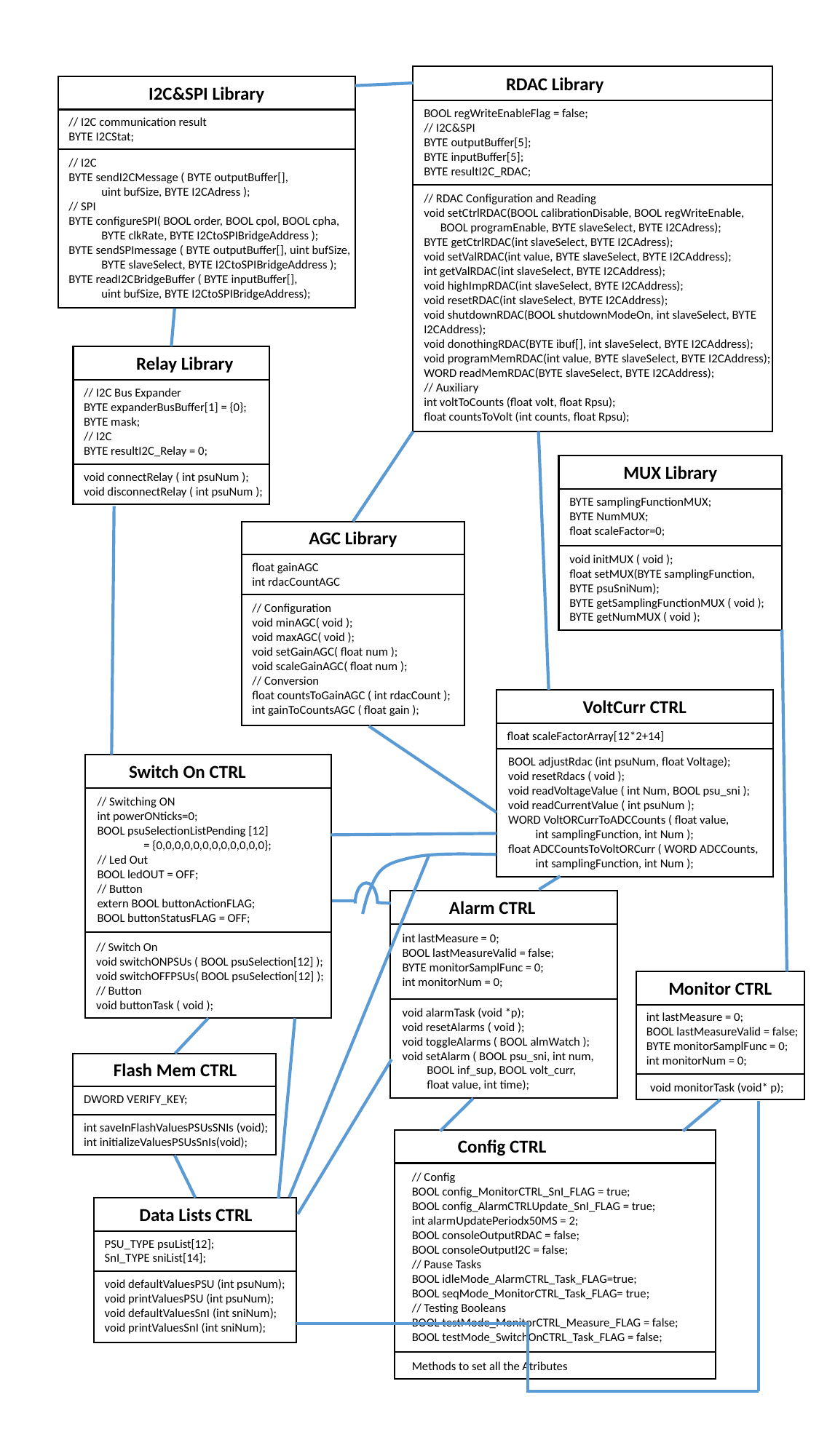

RDAC Library

BOOL regWriteEnableFlag = false;
// I2C&SPI
BYTE outputBuffer[5];
BYTE inputBuffer[5];
BYTE resultI2C_RDAC;
// RDAC Configuration and Reading
void setCtrlRDAC(BOOL calibrationDisable, BOOL regWriteEnable,
      BOOL programEnable, BYTE slaveSelect, BYTE I2CAdress);
BYTE getCtrlRDAC(int slaveSelect, BYTE I2CAdress);
void setValRDAC(int value, BYTE slaveSelect, BYTE I2CAddress);
int getValRDAC(int slaveSelect, BYTE I2CAddress);
void highImpRDAC(int slaveSelect, BYTE I2CAddress);
void resetRDAC(int slaveSelect, BYTE I2CAddress);
void shutdownRDAC(BOOL shutdownModeOn, int slaveSelect, BYTE I2CAddress);
void donothingRDAC(BYTE ibuf[], int slaveSelect, BYTE I2CAddress);
void programMemRDAC(int value, BYTE slaveSelect, BYTE I2CAddress);
WORD readMemRDAC(BYTE slaveSelect, BYTE I2CAddress);
// Auxiliary
int voltToCounts (float volt, float Rpsu);
float countsToVolt (int counts, float Rpsu);

I2C&SPI Library
// I2C communication result
BYTE I2CStat;

// I2C
BYTE sendI2CMessage ( BYTE outputBuffer[],
            uint bufSize, BYTE I2CAdress );
// SPI
BYTE configureSPI( BOOL order, BOOL cpol, BOOL cpha,
            BYTE clkRate, BYTE I2CtoSPIBridgeAddress );
BYTE sendSPImessage ( BYTE outputBuffer[], uint bufSize,
            BYTE slaveSelect, BYTE I2CtoSPIBridgeAddress );
BYTE readI2CBridgeBuffer ( BYTE inputBuffer[],
            uint bufSize, BYTE I2CtoSPIBridgeAddress);

Relay Library
// I2C Bus Expander
BYTE expanderBusBuffer[1] = {0};
BYTE mask;
// I2C
BYTE resultI2C_Relay = 0;

void connectRelay ( int psuNum );
void disconnectRelay ( int psuNum );

MUX Library
BYTE samplingFunctionMUX;
BYTE NumMUX;
float scaleFactor=0;

void initMUX ( void );
float setMUX(BYTE samplingFunction, BYTE psuSniNum);
BYTE getSamplingFunctionMUX ( void );
BYTE getNumMUX ( void );

AGC Library
float gainAGC
int rdacCountAGC

// Configuration
void minAGC( void );
void maxAGC( void );
void setGainAGC( float num );
void scaleGainAGC( float num );
// Conversion
float countsToGainAGC ( int rdacCount );
int gainToCountsAGC ( float gain );

VoltCurr CTRL
float scaleFactorArray[12*2+14]

BOOL adjustRdac (int psuNum, float Voltage);
void resetRdacs ( void );
void readVoltageValue ( int Num, BOOL psu_sni );
void readCurrentValue ( int psuNum );
WORD VoltORCurrToADCCounts ( float value,
          int samplingFunction, int Num );
float ADCCountsToVoltORCurr ( WORD ADCCounts,
          int samplingFunction, int Num );

Switch On CTRL

// Switching ON
int powerONticks=0;
BOOL psuSelectionListPending [12]
                 = {0,0,0,0,0,0,0,0,0,0,0,0};
// Led Out
BOOL ledOUT = OFF;
// Button
extern BOOL buttonActionFLAG;
BOOL buttonStatusFLAG = OFF;
// Switch On
void switchONPSUs ( BOOL psuSelection[12] );
void switchOFFPSUs( BOOL psuSelection[12] );
// Button
void buttonTask ( void );

Alarm CTRL

int lastMeasure = 0;
BOOL lastMeasureValid = false;
BYTE monitorSamplFunc = 0;
int monitorNum = 0;
void alarmTask (void *p);
void resetAlarms ( void );
void toggleAlarms ( BOOL almWatch );
void setAlarm ( BOOL psu_sni, int num,
         BOOL inf_sup, BOOL volt_curr,
         float value, int time);

Monitor CTRL
int lastMeasure = 0;
BOOL lastMeasureValid = false;
BYTE monitorSamplFunc = 0;
int monitorNum = 0;

void monitorTask (void* p);

Flash Mem CTRL
DWORD VERIFY_KEY;

int saveInFlashValuesPSUsSNIs (void);
int initializeValuesPSUsSnIs(void);

Config CTRL

// Config
BOOL config_MonitorCTRL_SnI_FLAG = true;
BOOL config_AlarmCTRLUpdate_SnI_FLAG = true;
int alarmUpdatePeriodx50MS = 2;
BOOL consoleOutputRDAC = false;
BOOL consoleOutputI2C = false;
// Pause Tasks
BOOL idleMode_AlarmCTRL_Task_FLAG=true;
BOOL seqMode_MonitorCTRL_Task_FLAG= true;
// Testing Booleans
BOOL testMode_MonitorCTRL_Measure_FLAG = false;
BOOL testMode_SwitchOnCTRL_Task_FLAG = false;
Methods to set all the Atributes

Data Lists CTRL
PSU_TYPE psuList[12];
SnI_TYPE sniList[14];

void defaultValuesPSU (int psuNum);
void printValuesPSU (int psuNum);
void defaultValuesSnI (int sniNum);
void printValuesSnI (int sniNum);